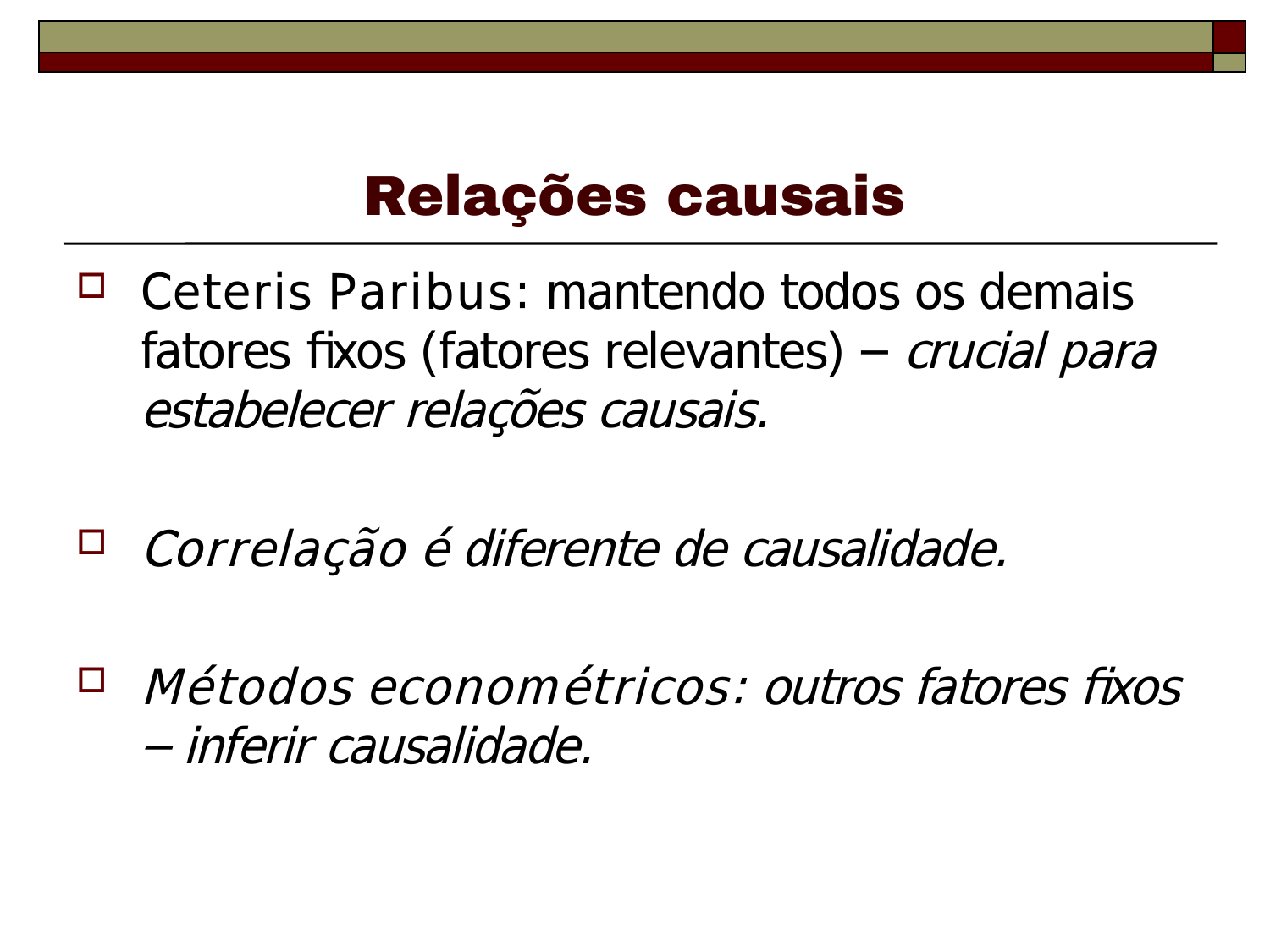

# Relações causais
Ceteris Paribus: mantendo todos os demais fatores fixos (fatores relevantes) – crucial para estabelecer relações causais.

Correlação é diferente de causalidade.

Métodos econométricos: outros fatores fixos – inferir causalidade.